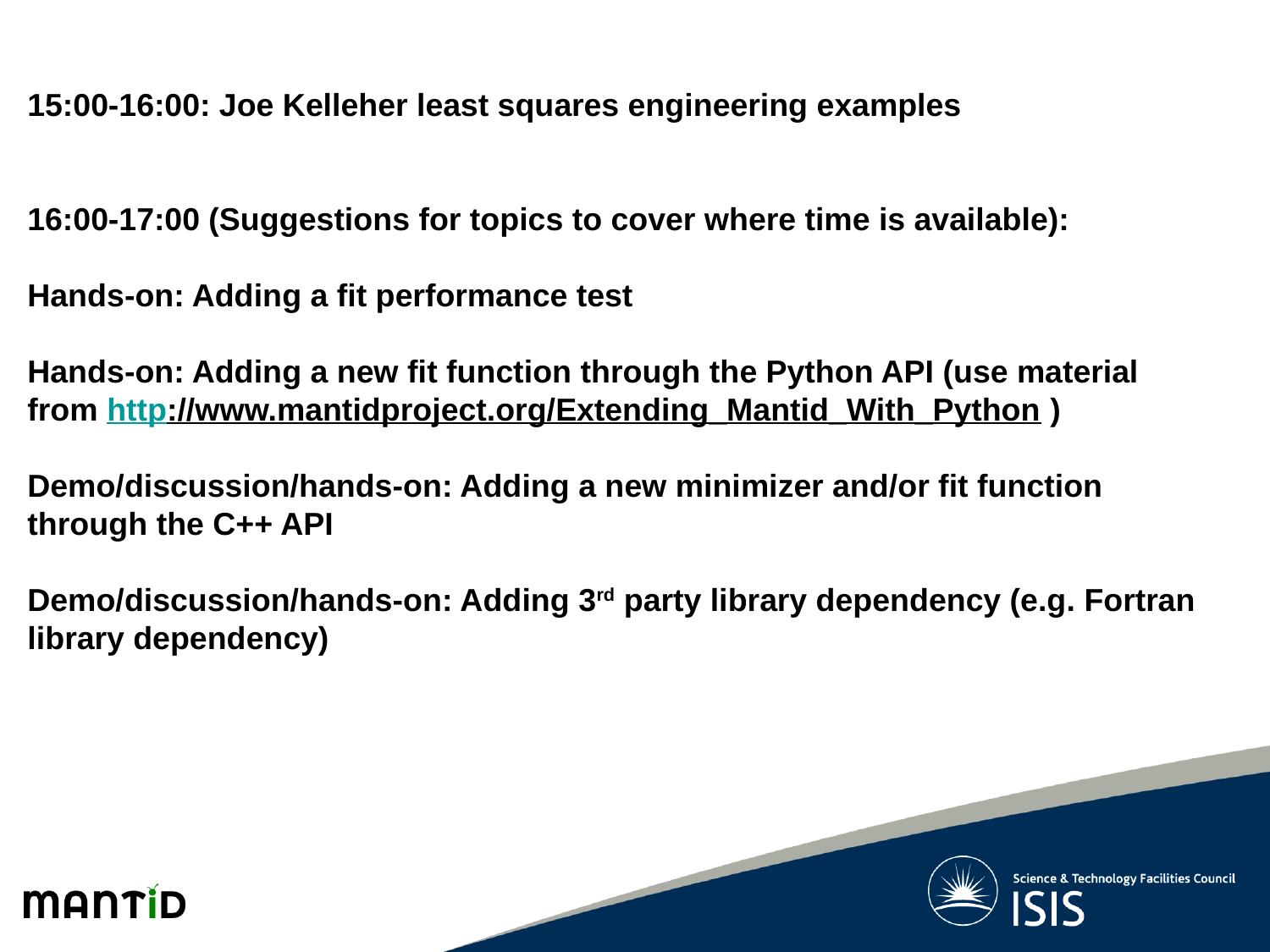

15:00-16:00: Joe Kelleher least squares engineering examples

16:00-17:00 (Suggestions for topics to cover where time is available):

Hands-on: Adding a fit performance test

Hands-on: Adding a new fit function through the Python API (use material from http://www.mantidproject.org/Extending_Mantid_With_Python )

Demo/discussion/hands-on: Adding a new minimizer and/or fit function through the C++ API

Demo/discussion/hands-on: Adding 3rd party library dependency (e.g. Fortran library dependency)